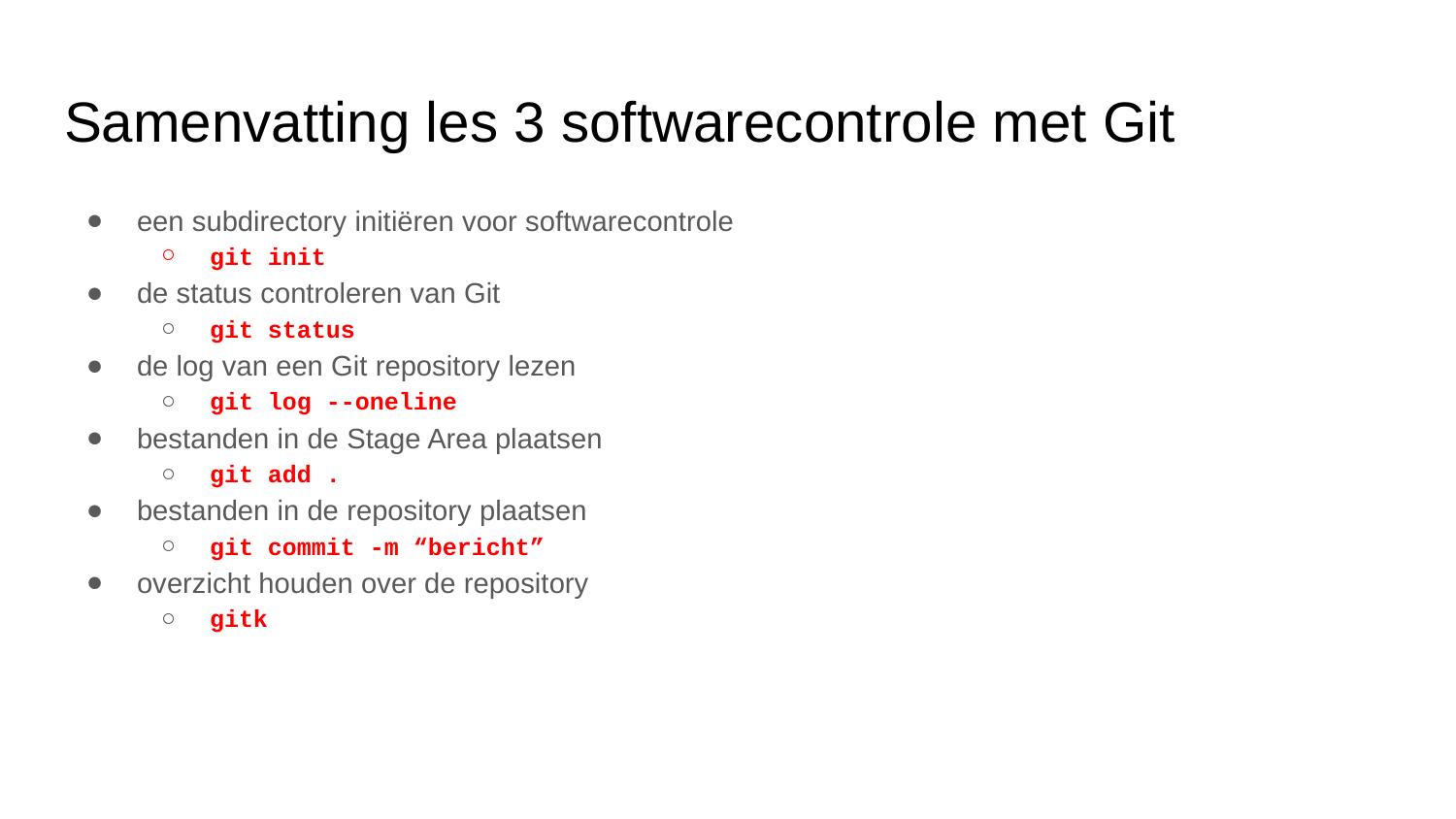

# Samenvatting les 3 softwarecontrole met Git
een subdirectory initiëren voor softwarecontrole
git init
de status controleren van Git
git status
de log van een Git repository lezen
git log --oneline
bestanden in de Stage Area plaatsen
git add .
bestanden in de repository plaatsen
git commit -m “bericht”
overzicht houden over de repository
gitk